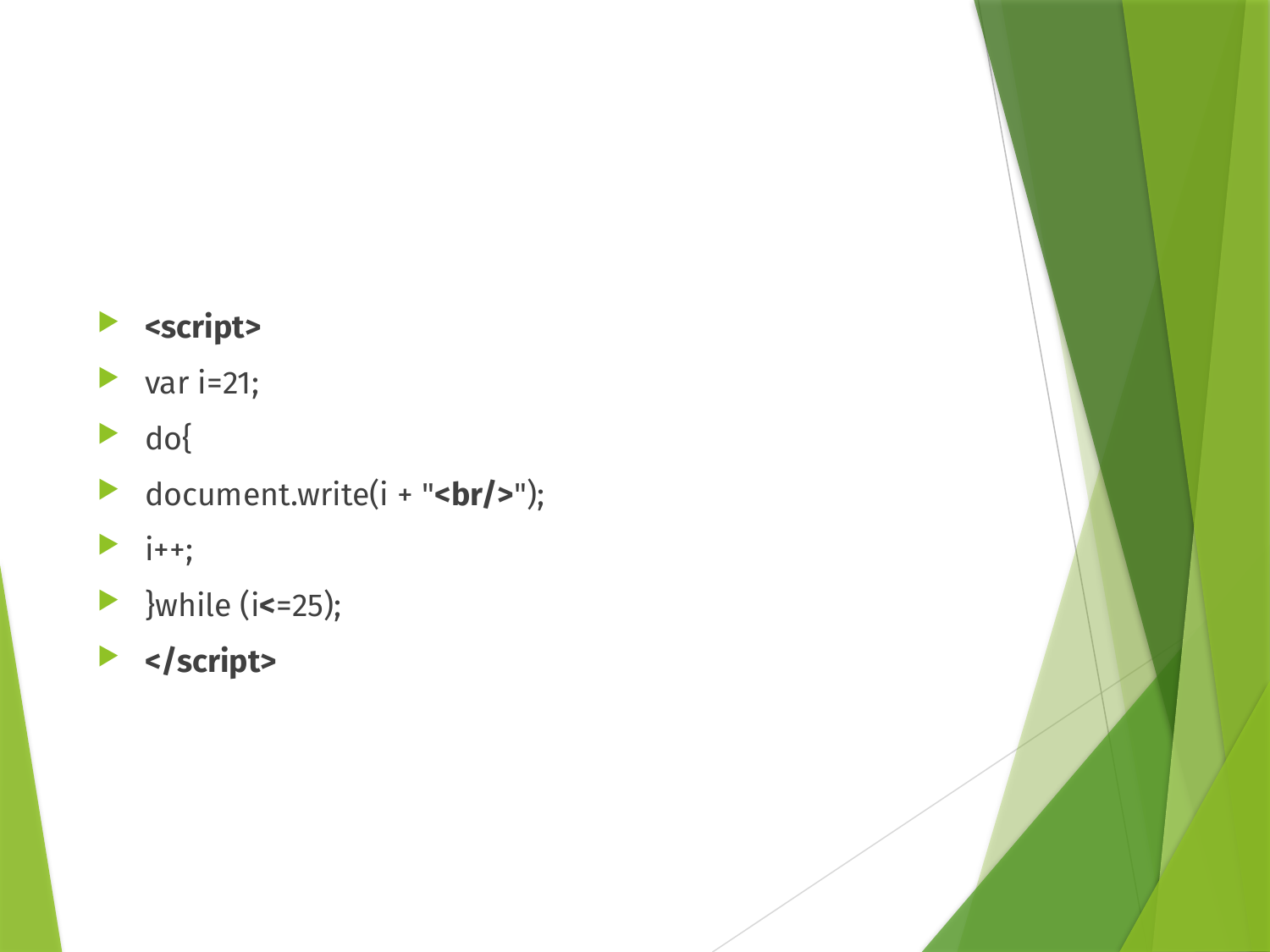

#
<script>
var i=21;
do{
document.write(i + "<br/>");
i++;
}while (i<=25);
</script>